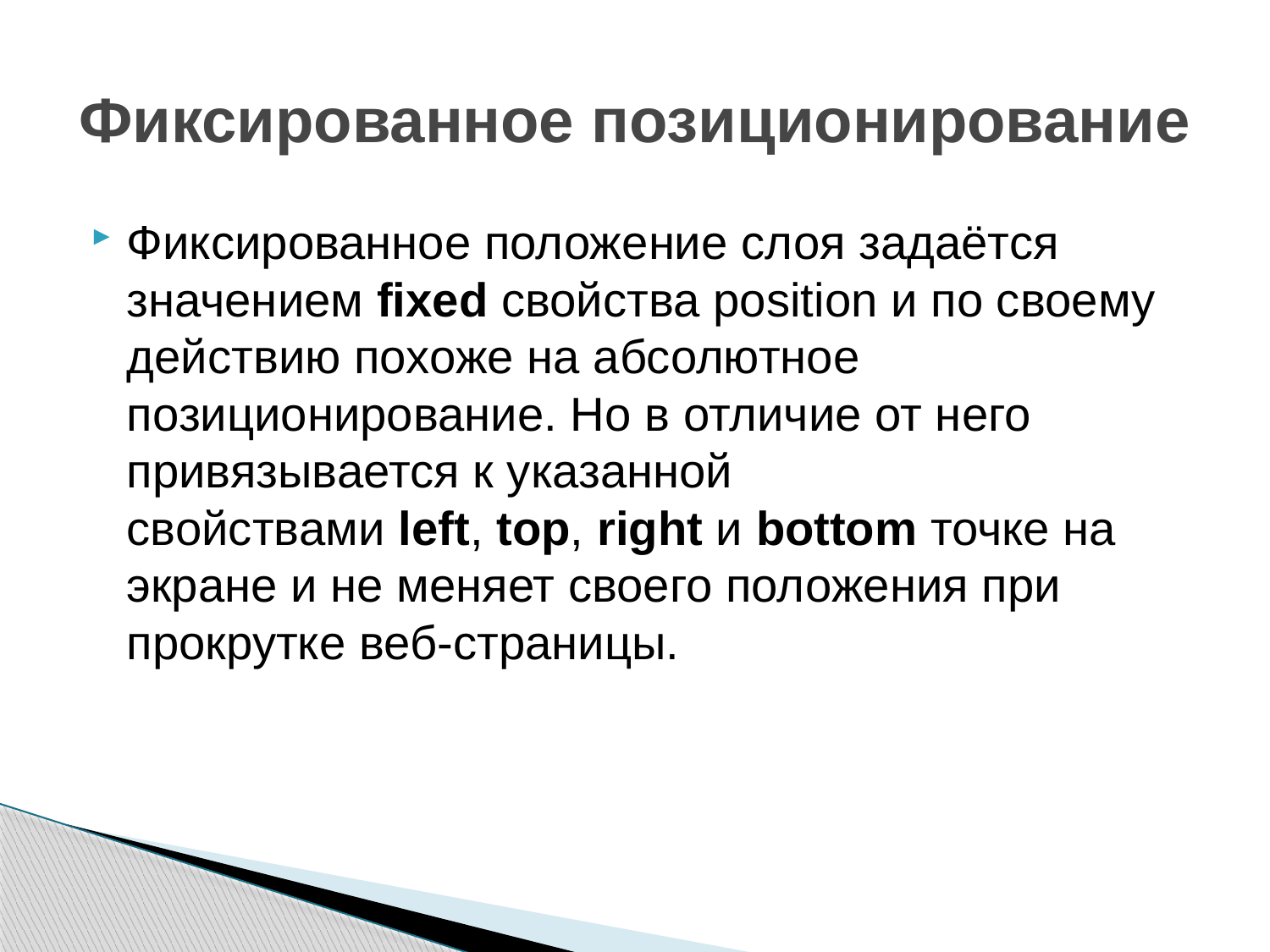

# Фиксированное позиционирование
Фиксированное положение слоя задаётся значением fixed свойства position и по своему действию похоже на абсолютное позиционирование. Но в отличие от него привязывается к указанной свойствами left, top, right и bottom точке на экране и не меняет своего положения при прокрутке веб-страницы.